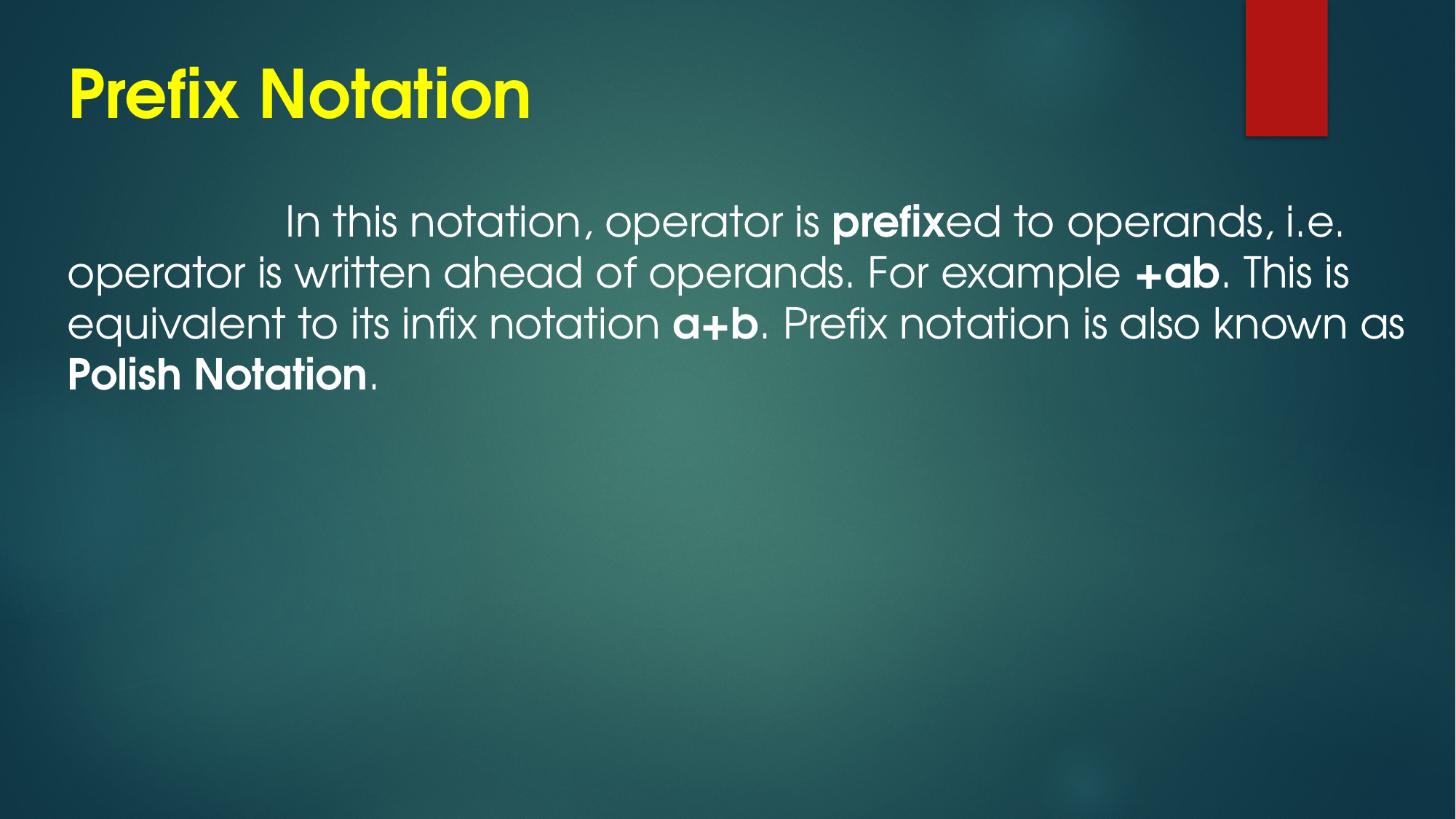

# Prefix Notation
		In this notation, operator is prefixed to operands, i.e. operator is written ahead of operands. For example +ab. This is equivalent to its infix notation a+b. Prefix notation is also known as Polish Notation.